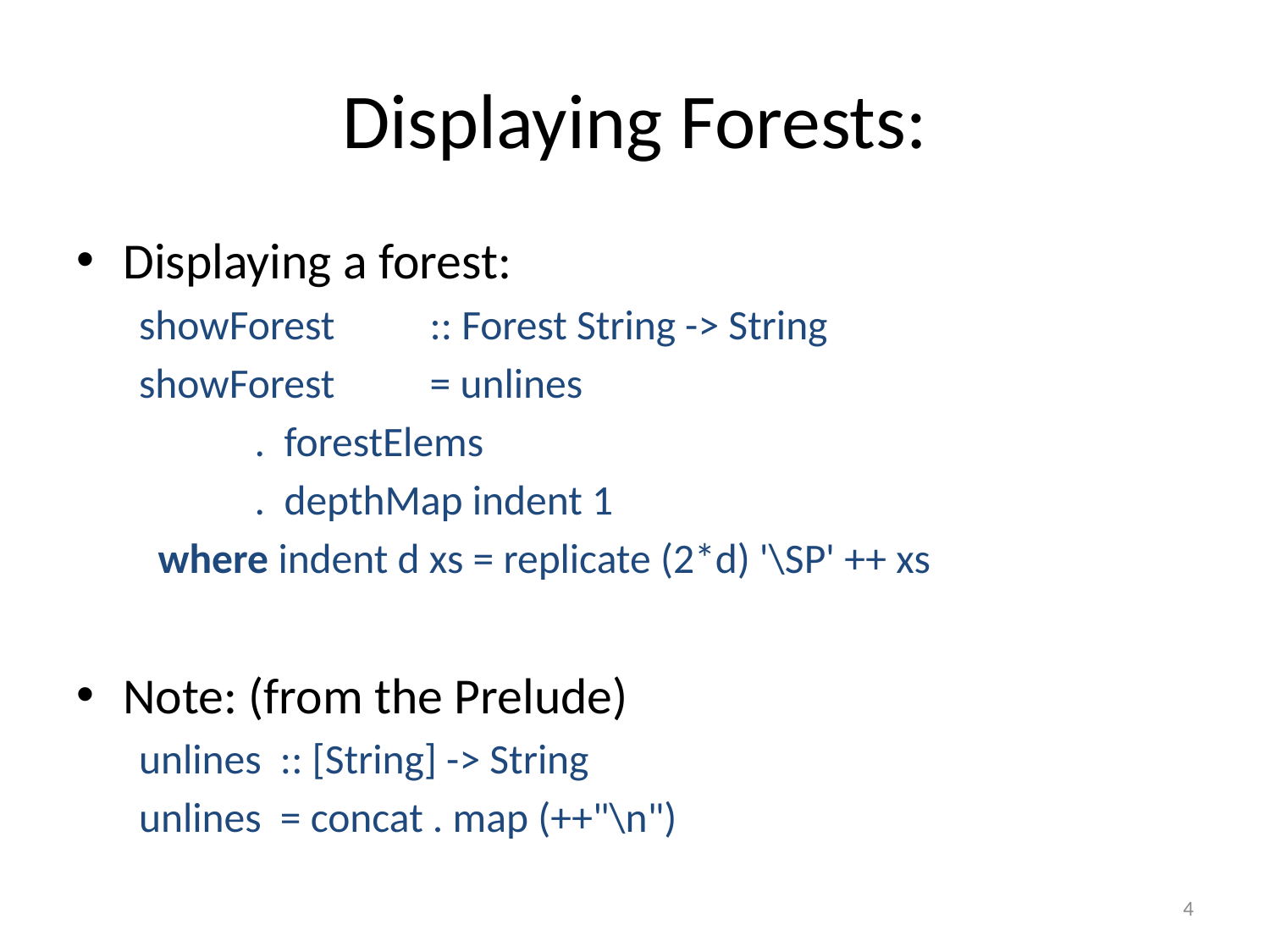

# Displaying Forests:
Displaying a forest:
showForest   	:: Forest String -> String
showForest   	= unlines
				        .  forestElems
				        .  depthMap indent 1
  where indent d xs = replicate (2*d) '\SP' ++ xs

Note: (from the Prelude)
unlines  :: [String] -> String
unlines  = concat . map (++"\n")
4